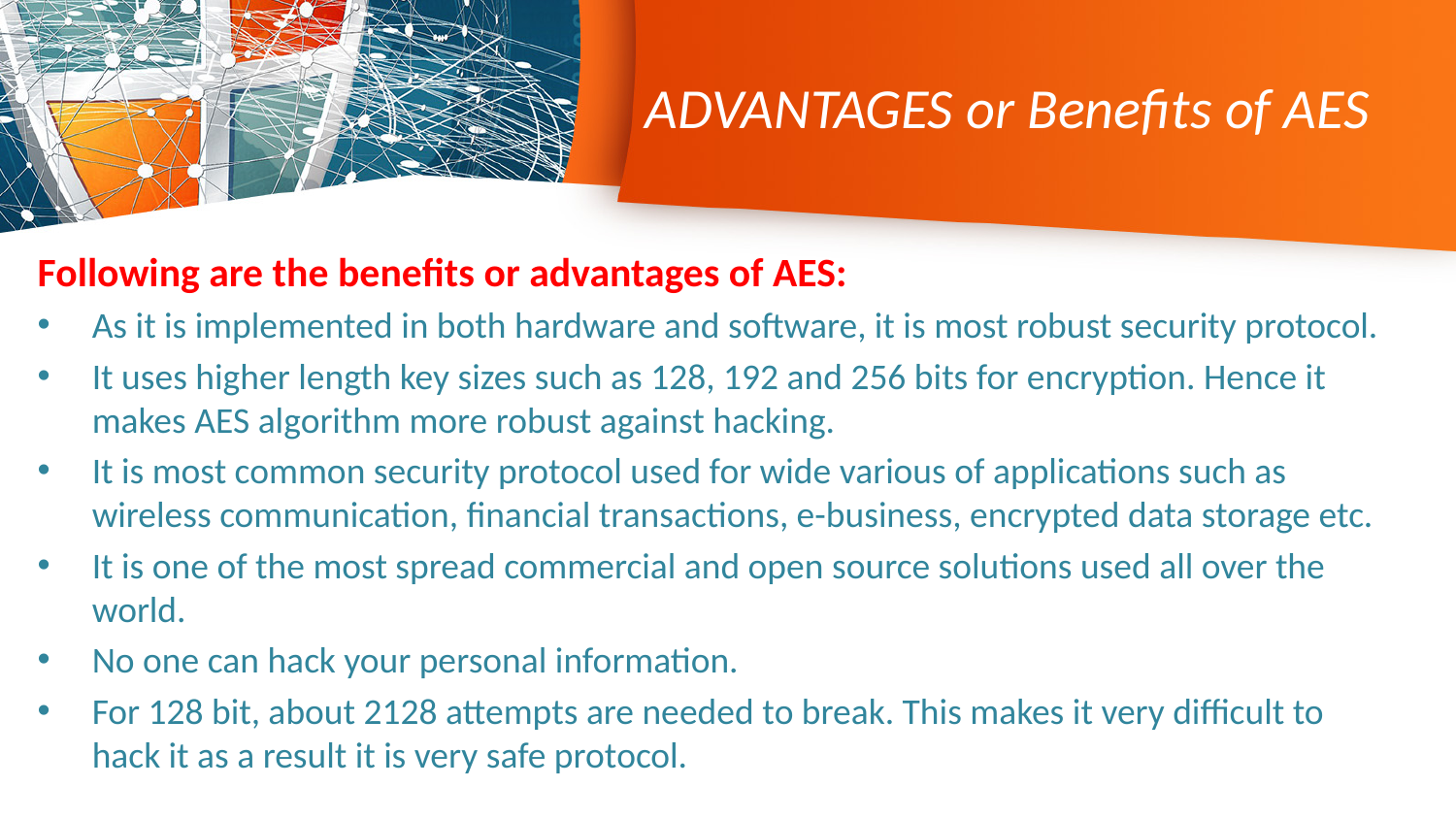

# ADVANTAGES or Benefits of AES
Following are the benefits or advantages of AES:
As it is implemented in both hardware and software, it is most robust security protocol.
It uses higher length key sizes such as 128, 192 and 256 bits for encryption. Hence it makes AES algorithm more robust against hacking.
It is most common security protocol used for wide various of applications such as wireless communication, financial transactions, e-business, encrypted data storage etc.
It is one of the most spread commercial and open source solutions used all over the world.
No one can hack your personal information.
For 128 bit, about 2128 attempts are needed to break. This makes it very difficult to hack it as a result it is very safe protocol.